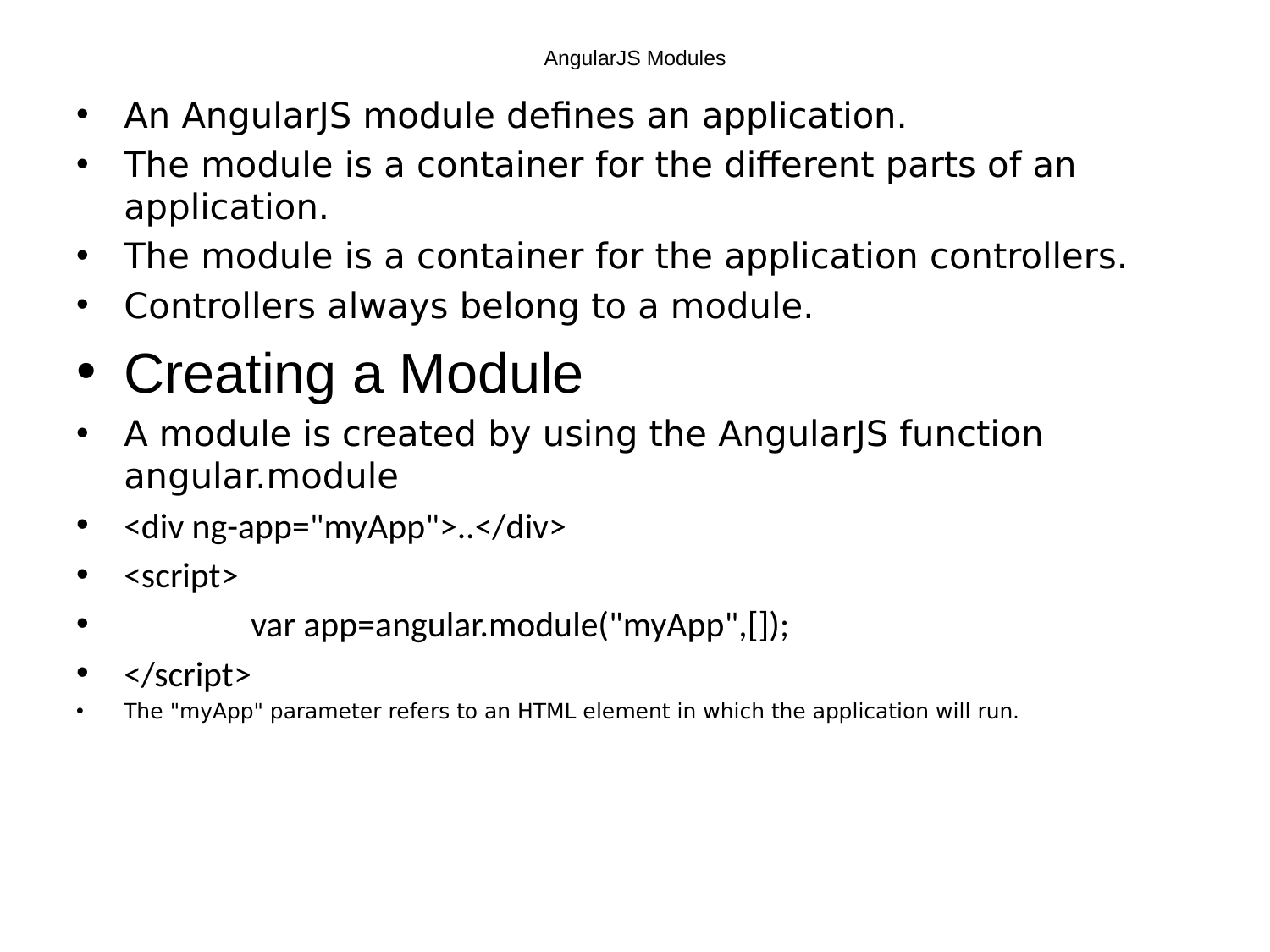

# AngularJS Modules
An AngularJS module defines an application.
The module is a container for the different parts of an application.
The module is a container for the application controllers.
Controllers always belong to a module.
Creating a Module
A module is created by using the AngularJS function angular.module
<div ng-app="myApp">..</div>
<script>
	var app=angular.module("myApp",[]);
</script>
The "myApp" parameter refers to an HTML element in which the application will run.